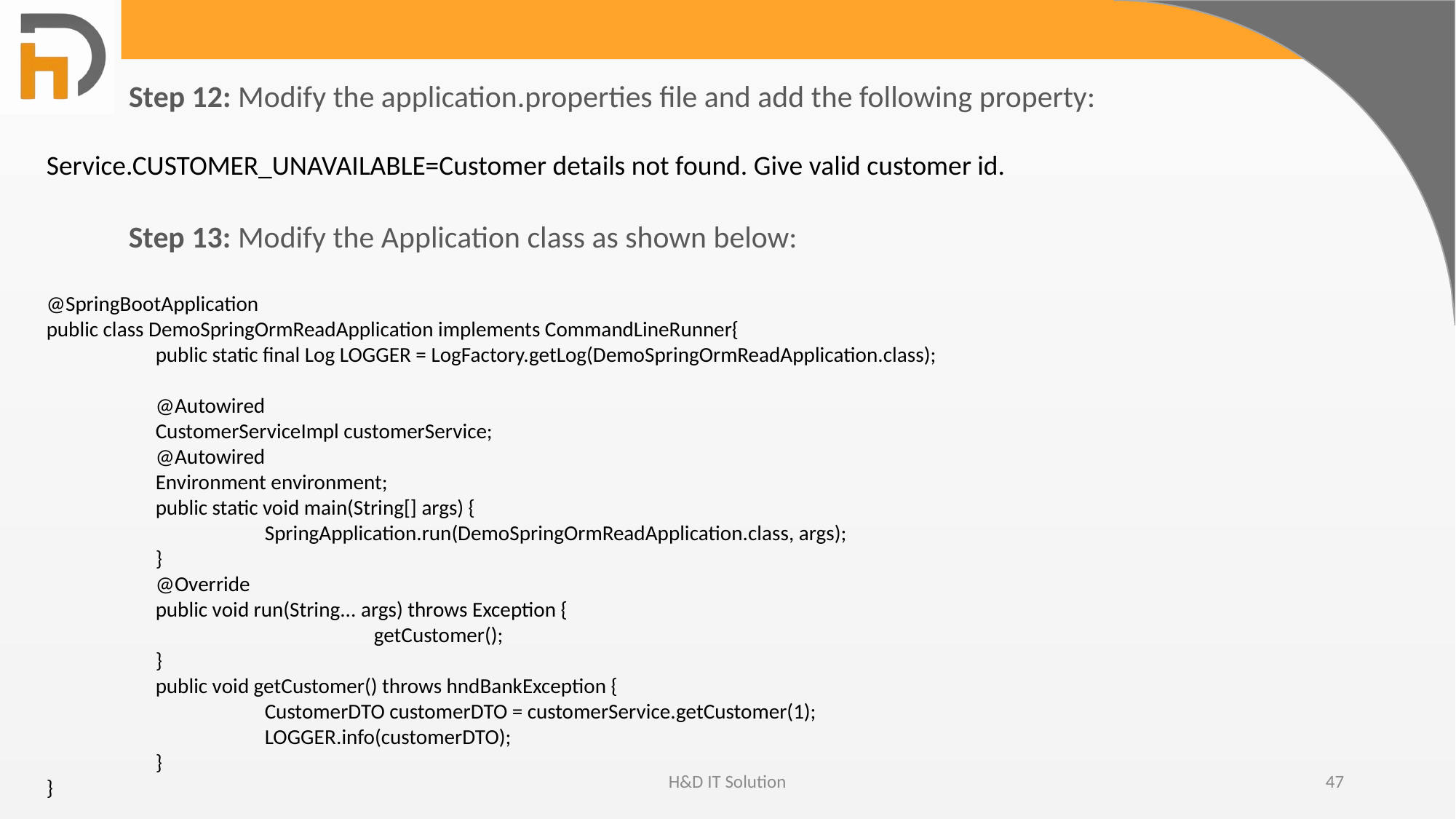

Step 12: Modify the application.properties file and add the following property:
Service.CUSTOMER_UNAVAILABLE=Customer details not found. Give valid customer id.
Step 13: Modify the Application class as shown below:
@SpringBootApplication
public class DemoSpringOrmReadApplication implements CommandLineRunner{
	public static final Log LOGGER = LogFactory.getLog(DemoSpringOrmReadApplication.class);

	@Autowired
	CustomerServiceImpl customerService;
	@Autowired
	Environment environment;
	public static void main(String[] args) {
		SpringApplication.run(DemoSpringOrmReadApplication.class, args);
	}
	@Override
	public void run(String... args) throws Exception {
			getCustomer();
	}
	public void getCustomer() throws hndBankException {
		CustomerDTO customerDTO = customerService.getCustomer(1);
		LOGGER.info(customerDTO);
	}
}
H&D IT Solution
47